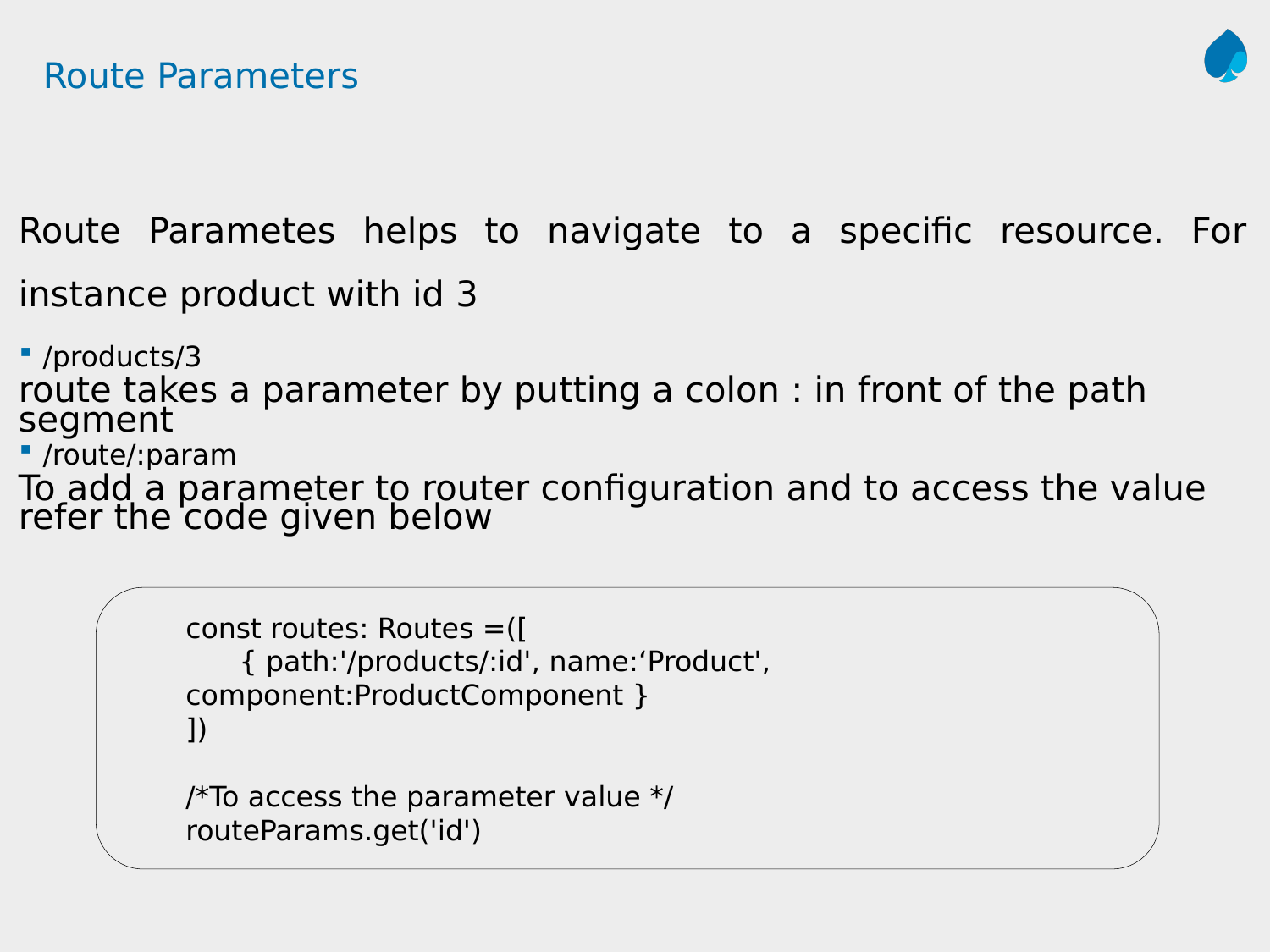

# Route Parameters
Route Parametes helps to navigate to a specific resource. For instance product with id 3
/products/3
route takes a parameter by putting a colon : in front of the path segment
/route/:param
To add a parameter to router configuration and to access the value refer the code given below

const routes: Routes =([
      { path:'/products/:id', name:‘Product', component:ProductComponent }
])

/*To access the parameter value */
routeParams.get('id')